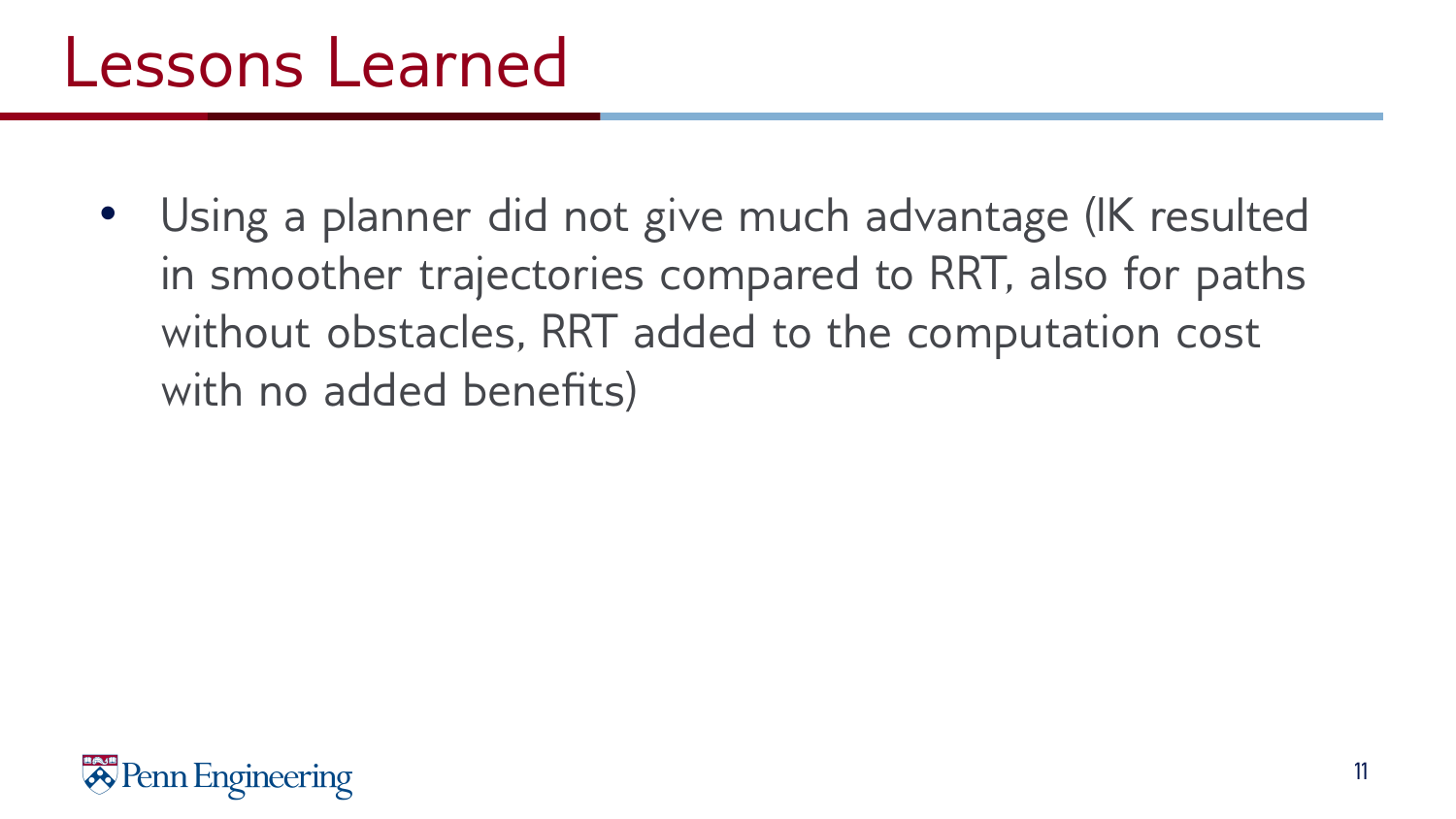

# Lessons Learned
Using a planner did not give much advantage (IK resulted in smoother trajectories compared to RRT, also for paths without obstacles, RRT added to the computation cost with no added benefits)

11